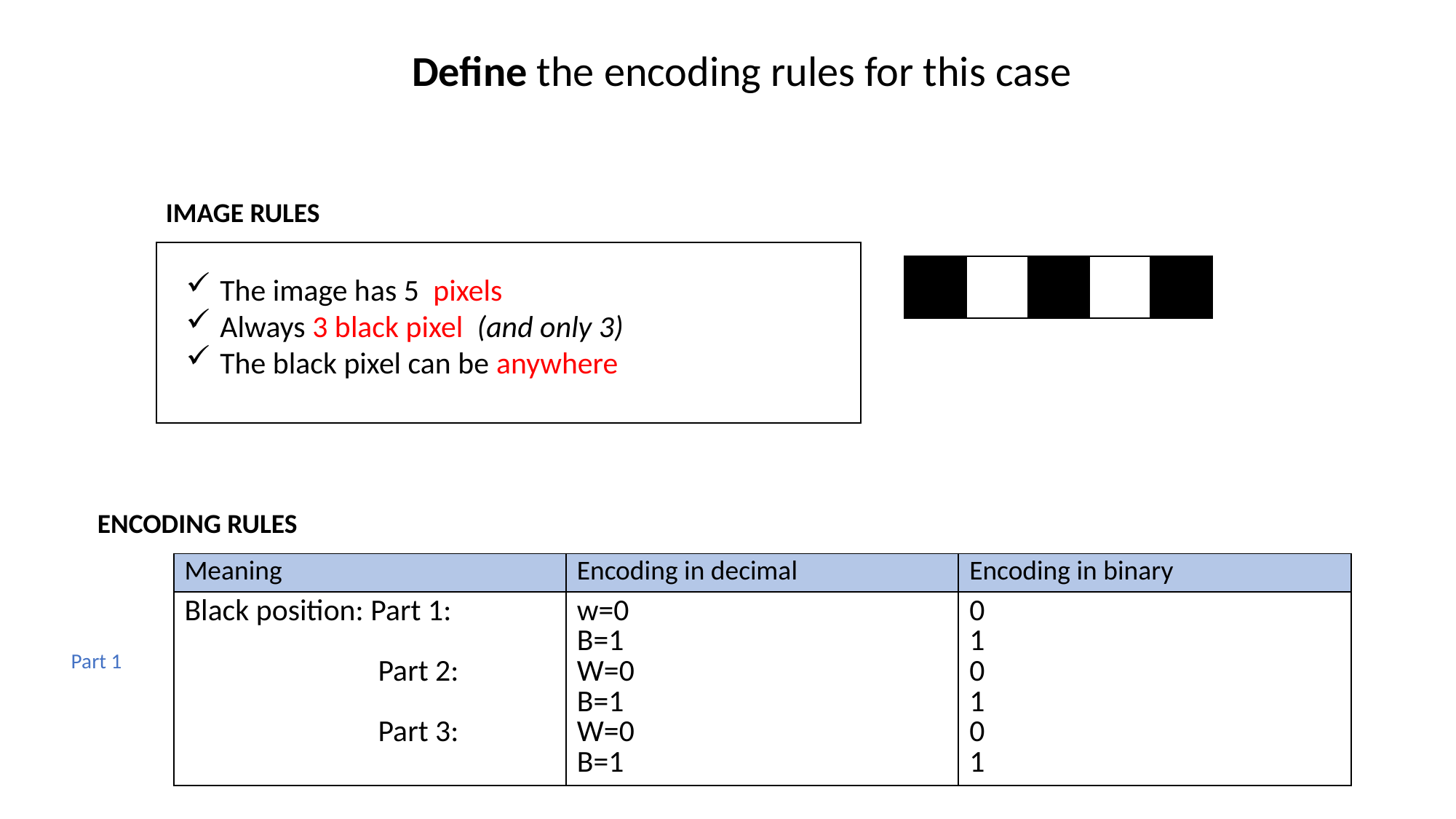

Define the encoding rules for this case
IMAGE RULES

The image has 5  pixels
Always 3 black pixel  (and only 3)
The black pixel can be anywhere
ENCODING RULES
| Meaning | Encoding in decimal | Encoding in binary |
| --- | --- | --- |
| Black position: Part 1: Part 2: Part 3: | w=0 B=1 W=0 B=1 W=0 B=1 | 0 1 0 1 0 1 |
Part 1